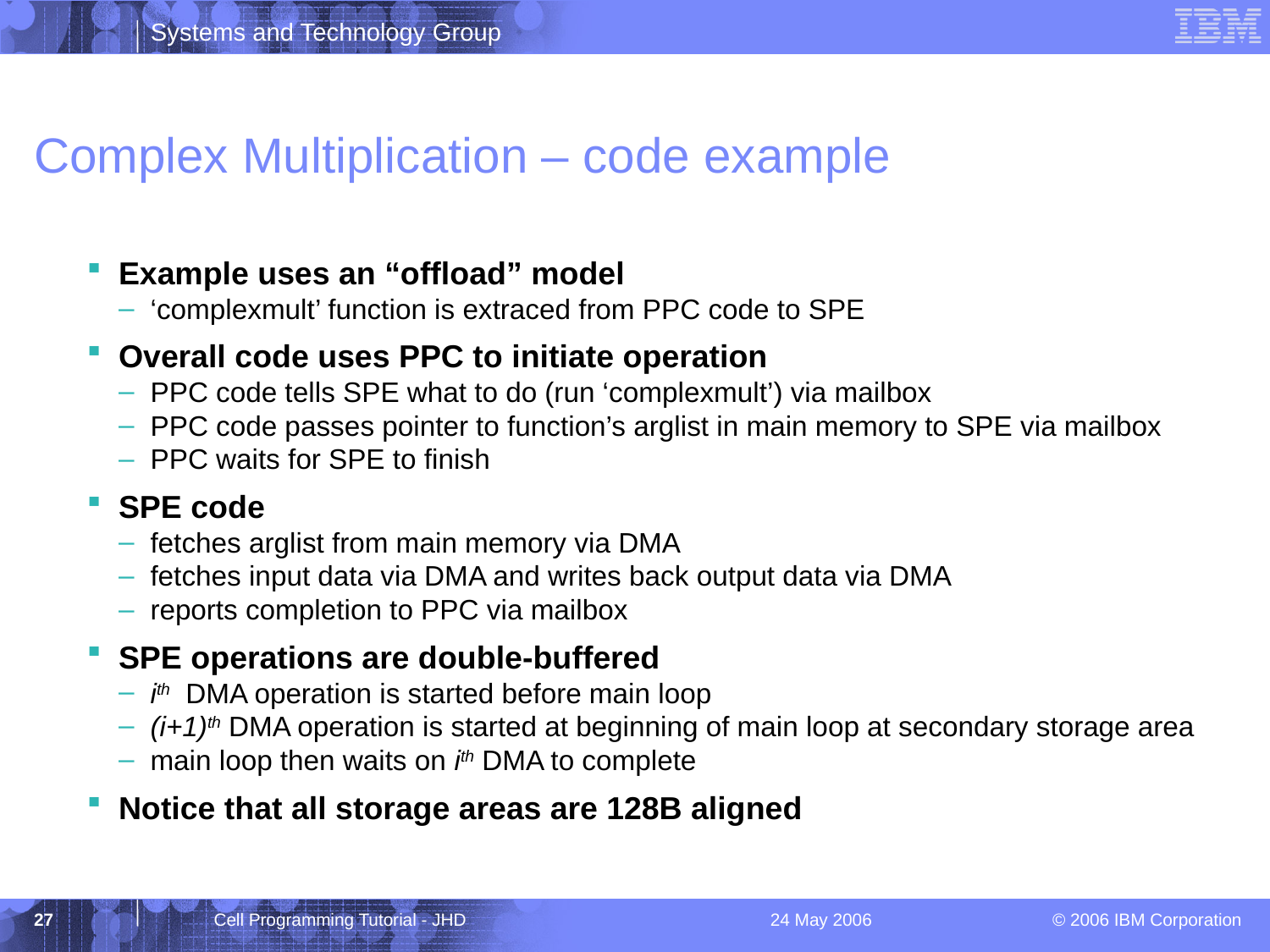

# Complex Multiplication – code example
Example uses an “offload” model
‘complexmult’ function is extraced from PPC code to SPE
Overall code uses PPC to initiate operation
PPC code tells SPE what to do (run ‘complexmult’) via mailbox
PPC code passes pointer to function’s arglist in main memory to SPE via mailbox
PPC waits for SPE to finish
SPE code
fetches arglist from main memory via DMA
fetches input data via DMA and writes back output data via DMA
reports completion to PPC via mailbox
SPE operations are double-buffered
ith  DMA operation is started before main loop
(i+1)th DMA operation is started at beginning of main loop at secondary storage area
main loop then waits on ith DMA to complete
Notice that all storage areas are 128B aligned
27
Cell Programming Tutorial - JHD
24 May 2006